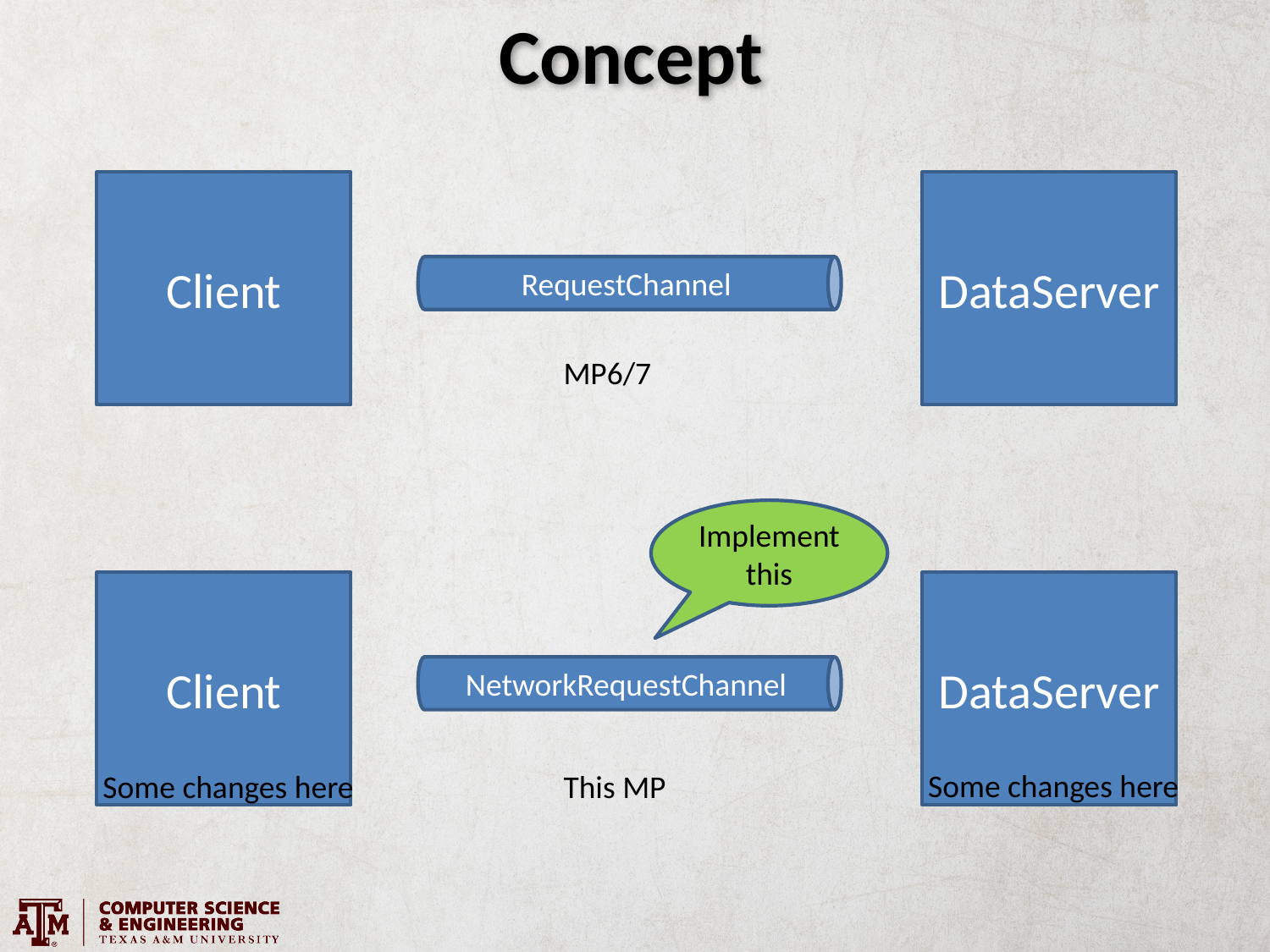

# Concept
RequestChannel

Client
DataServer
MP6/7
NetworkRequestChannel
Implement this
Client
DataServer
Some changes here
Some changes here
This MP